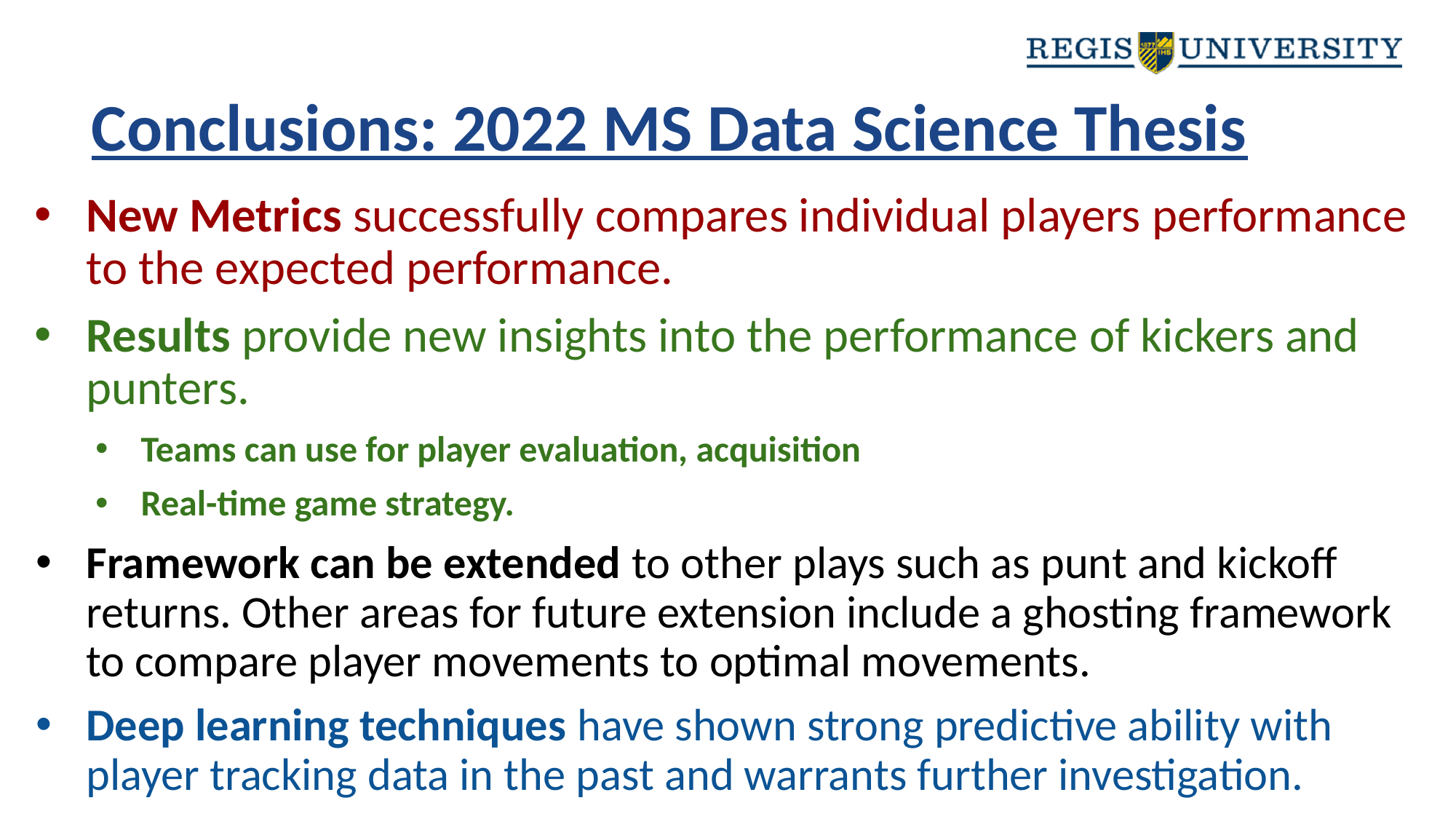

# Conclusions: 2022 MS Data Science Thesis
New Metrics successfully compares individual players performance to the expected performance.
Results provide new insights into the performance of kickers and punters.
Teams can use for player evaluation, acquisition
Real-time game strategy.
Framework can be extended to other plays such as punt and kickoff returns. Other areas for future extension include a ghosting framework to compare player movements to optimal movements.
Deep learning techniques have shown strong predictive ability with player tracking data in the past and warrants further investigation.